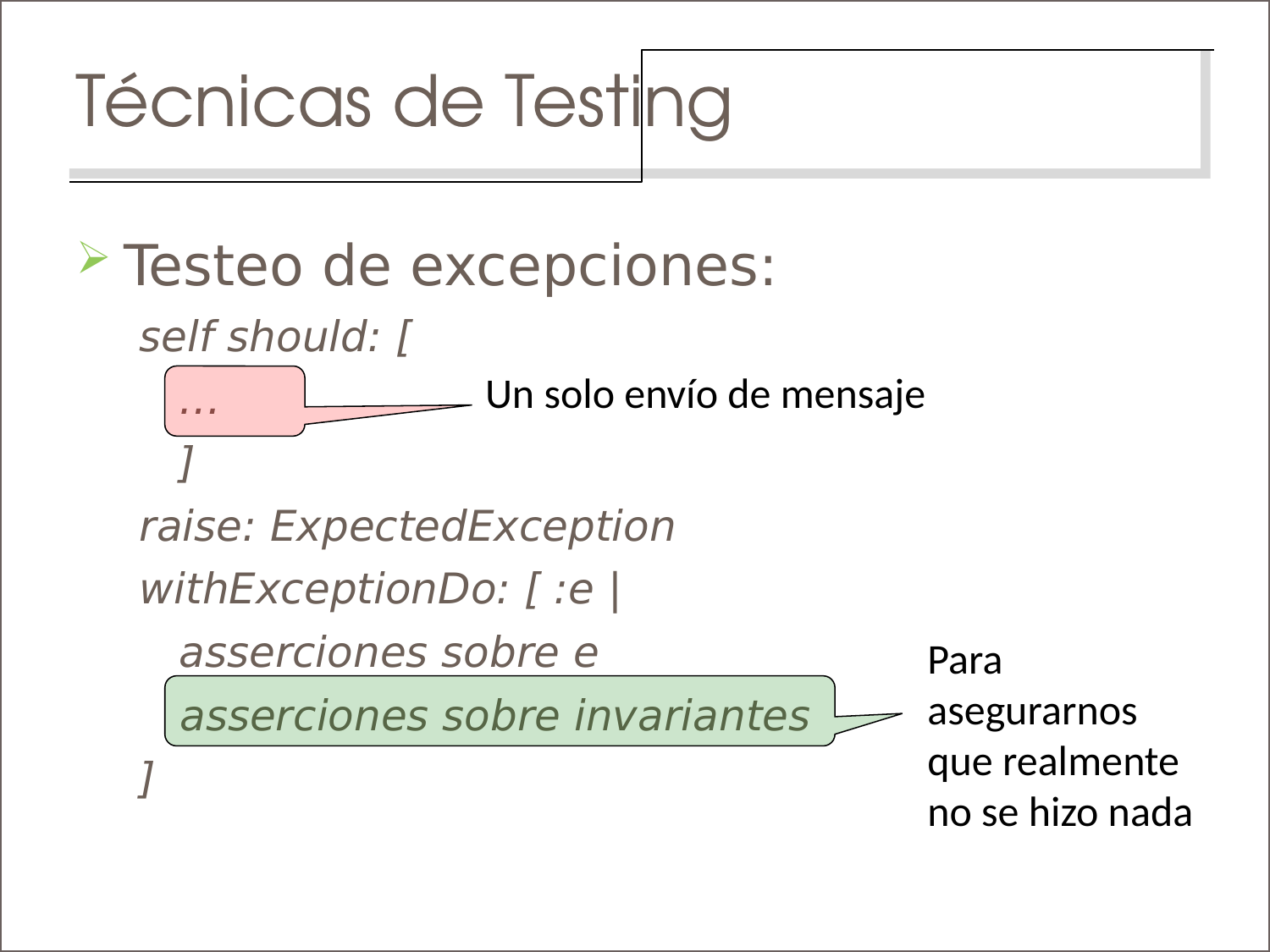

Testeo de excepciones:
self should: [
	…
	]
raise: ExpectedException
withExceptionDo: [ :e |
	asserciones sobre e
   asserciones sobre invariantes
]

Técnicas de Testing
Un solo envío de mensaje

Para asegurarnos que realmente no se hizo nada